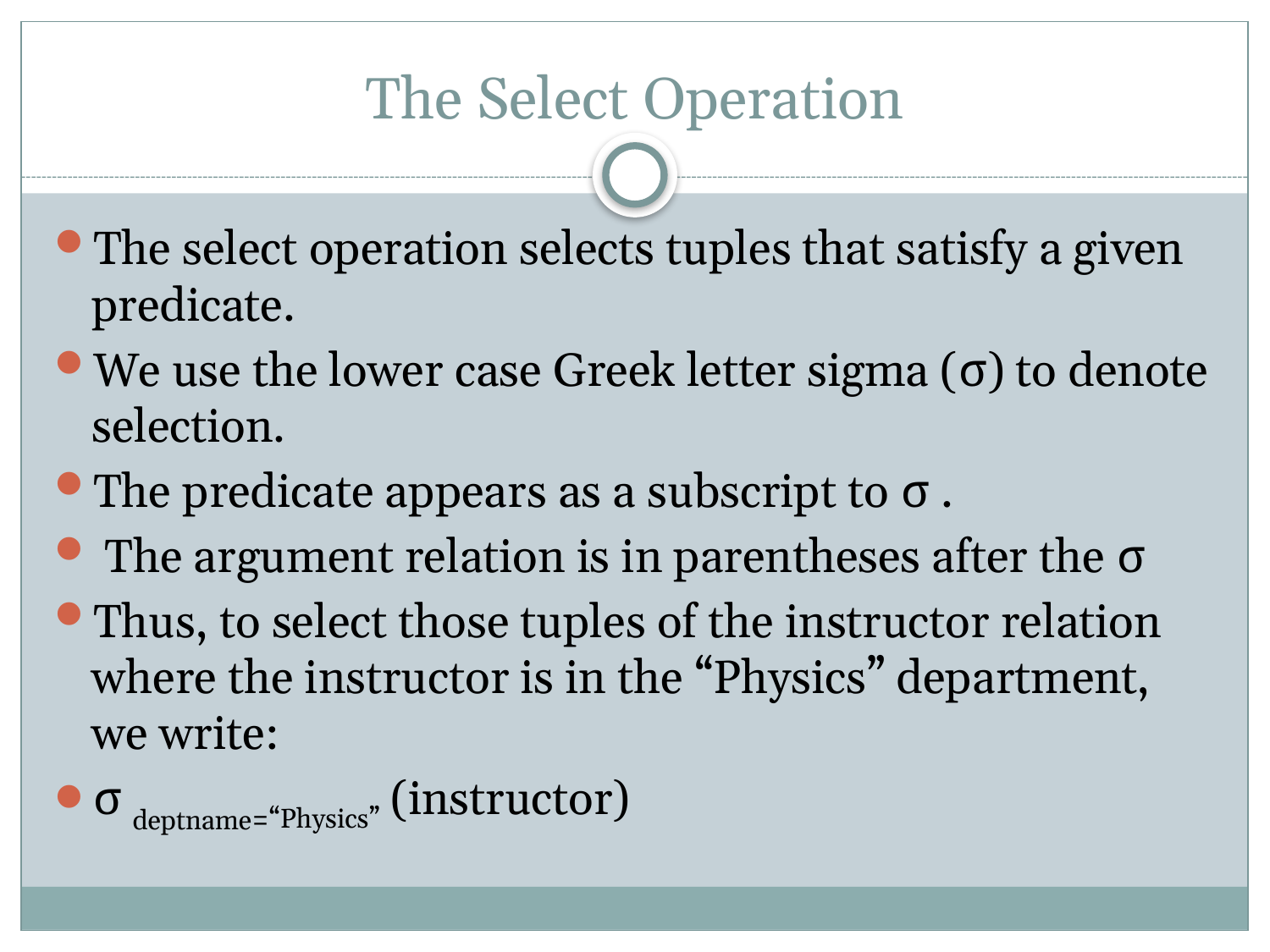

# The Select Operation
The select operation selects tuples that satisfy a given predicate.
We use the lower case Greek letter sigma (σ) to denote selection.
The predicate appears as a subscript to σ .
 The argument relation is in parentheses after the σ
Thus, to select those tuples of the instructor relation where the instructor is in the “Physics” department, we write:
σ deptname=“Physics” (instructor)